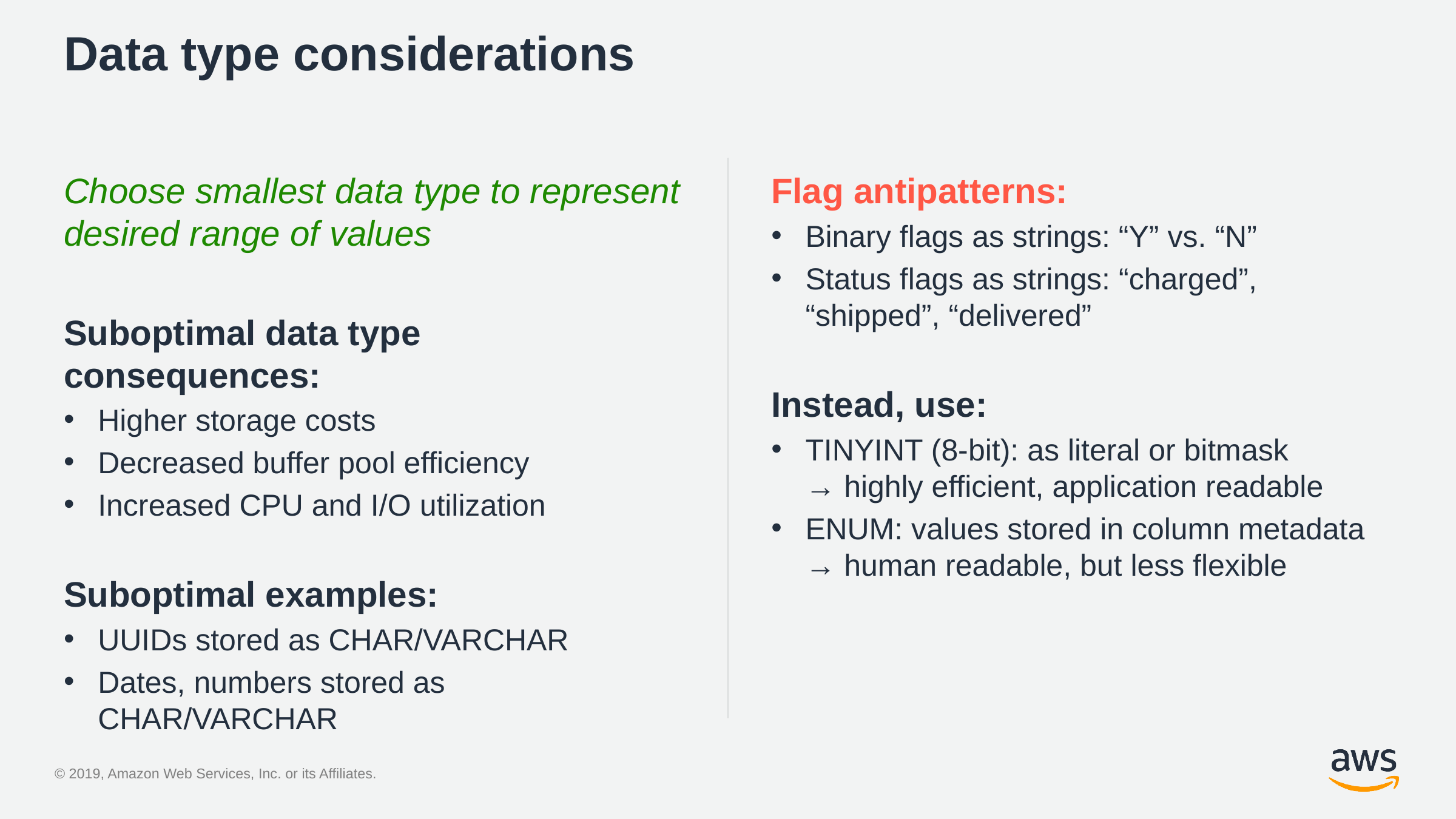

# Data type considerations
Choose smallest data type to represent desired range of values

Suboptimal data type consequences:
Higher storage costs
Decreased buffer pool efficiency
Increased CPU and I/O utilization

Suboptimal examples:
UUIDs stored as CHAR/VARCHAR
Dates, numbers stored as CHAR/VARCHAR
Flag antipatterns:
Binary flags as strings: “Y” vs. “N”
Status flags as strings: “charged”, “shipped”, “delivered”

Instead, use:
TINYINT (8-bit): as literal or bitmask
→ highly efficient, application readable
ENUM: values stored in column metadata
→ human readable, but less flexible